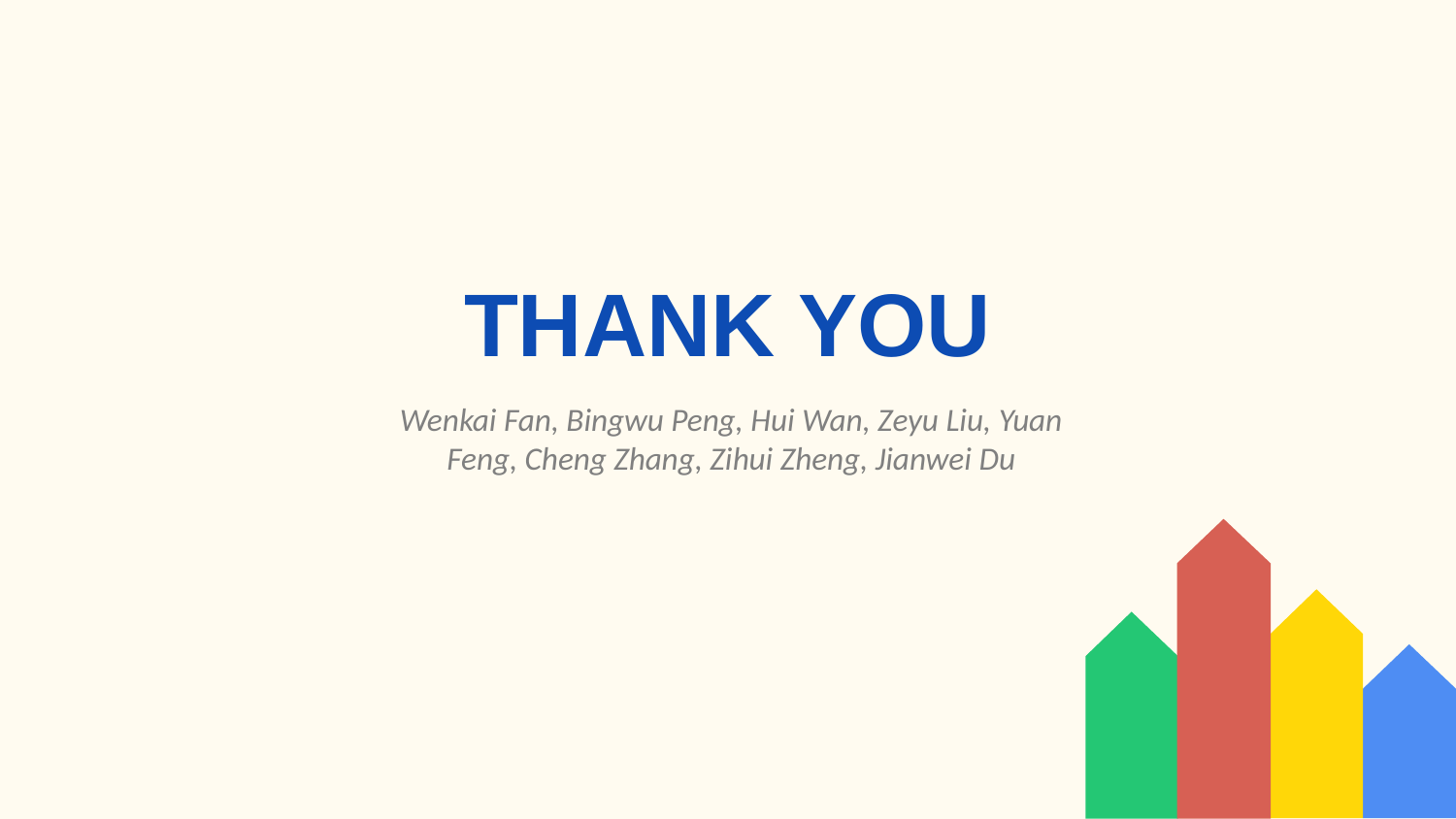

THANK YOU
Wenkai Fan, Bingwu Peng, Hui Wan, Zeyu Liu, Yuan Feng, Cheng Zhang, Zihui Zheng, Jianwei Du

14